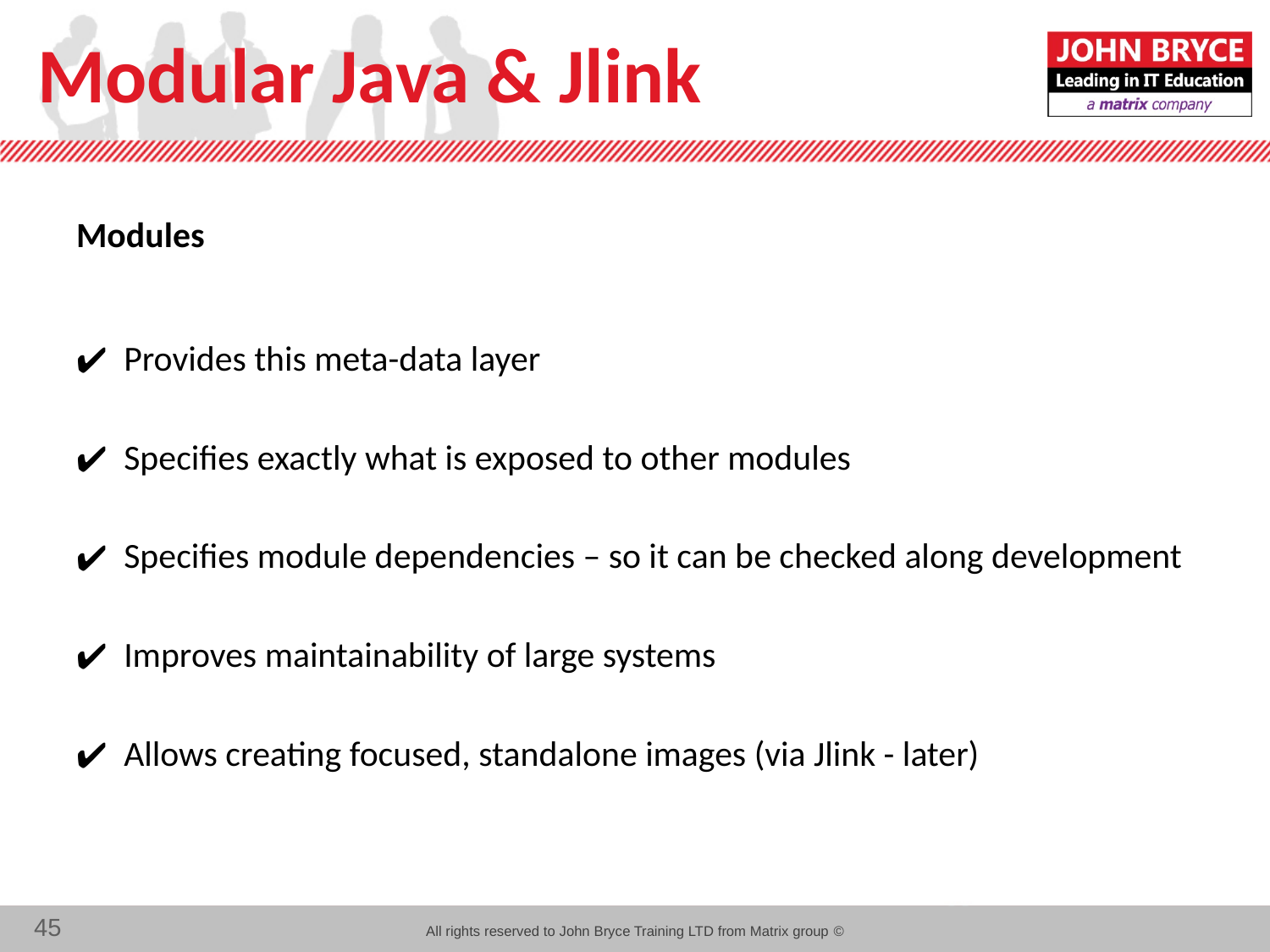

# Modular Java & Jlink
Modules

Provides this meta-data layer

Specifies exactly what is exposed to other modules

Specifies module dependencies – so it can be checked along development

Improves maintainability of large systems

Allows creating focused, standalone images (via Jlink - later)